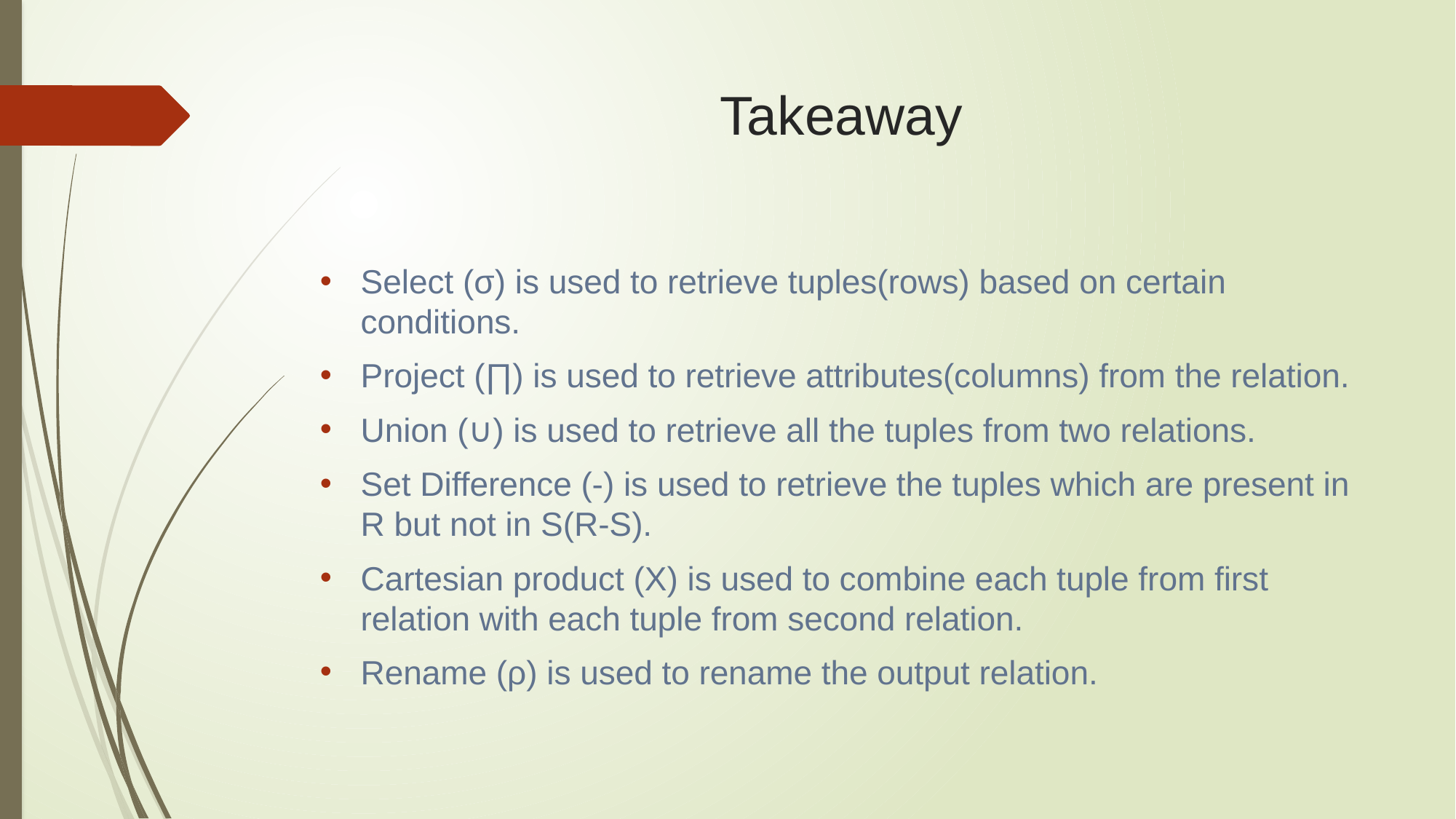

# Takeaway
Select (σ) is used to retrieve tuples(rows) based on certain conditions.
Project (∏) is used to retrieve attributes(columns) from the relation.
Union (∪) is used to retrieve all the tuples from two relations.
Set Difference (-) is used to retrieve the tuples which are present in R but not in S(R-S).
Cartesian product (X) is used to combine each tuple from first relation with each tuple from second relation.
Rename (ρ) is used to rename the output relation.